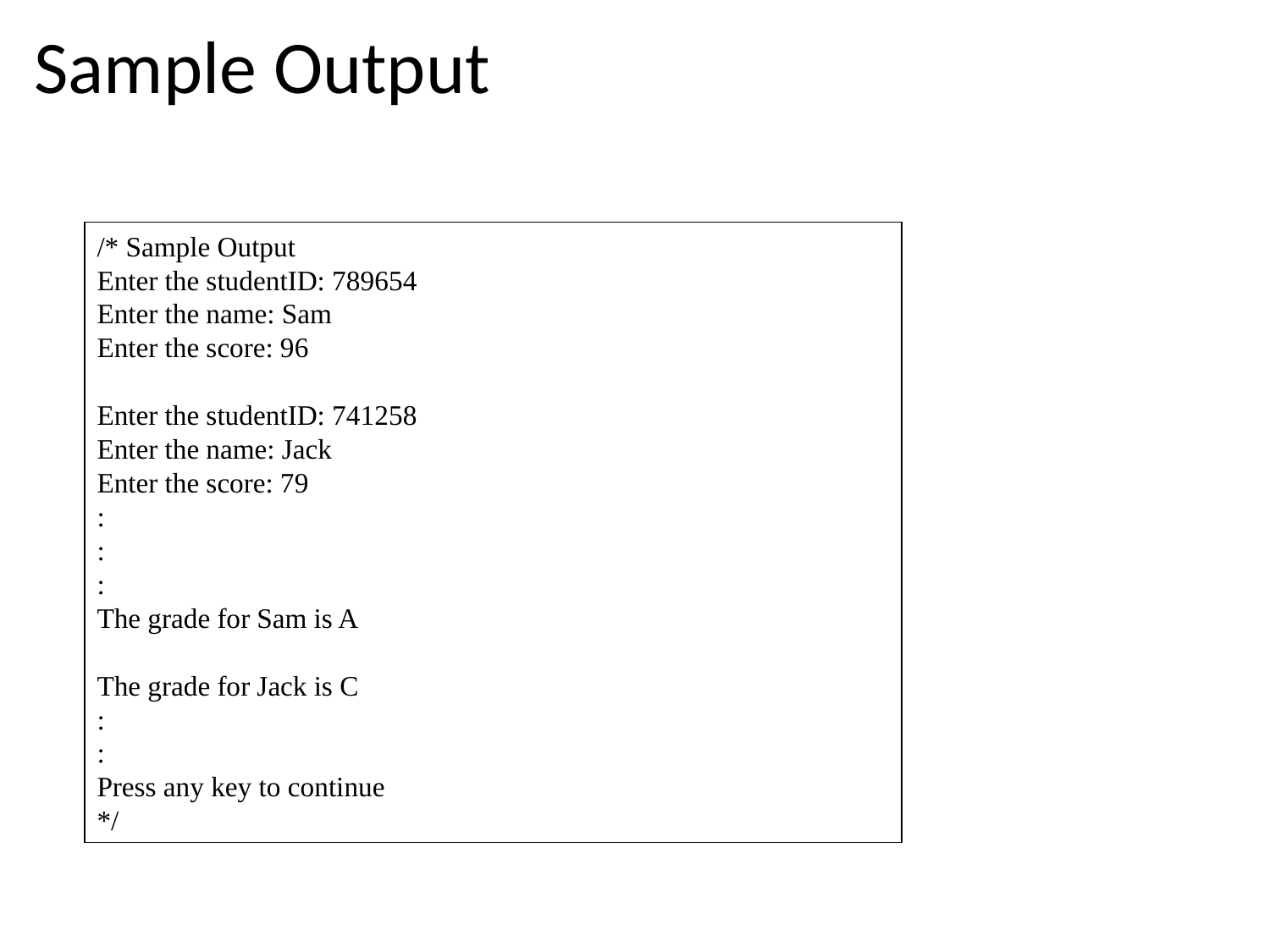

# Sample Output

/* Sample Output
Enter the studentID: 789654
Enter the name: Sam
Enter the score: 96

Enter the studentID: 741258
Enter the name: Jack
Enter the score: 79
:
:
:
The grade for Sam is A

The grade for Jack is C
:
:
Press any key to continue
*/